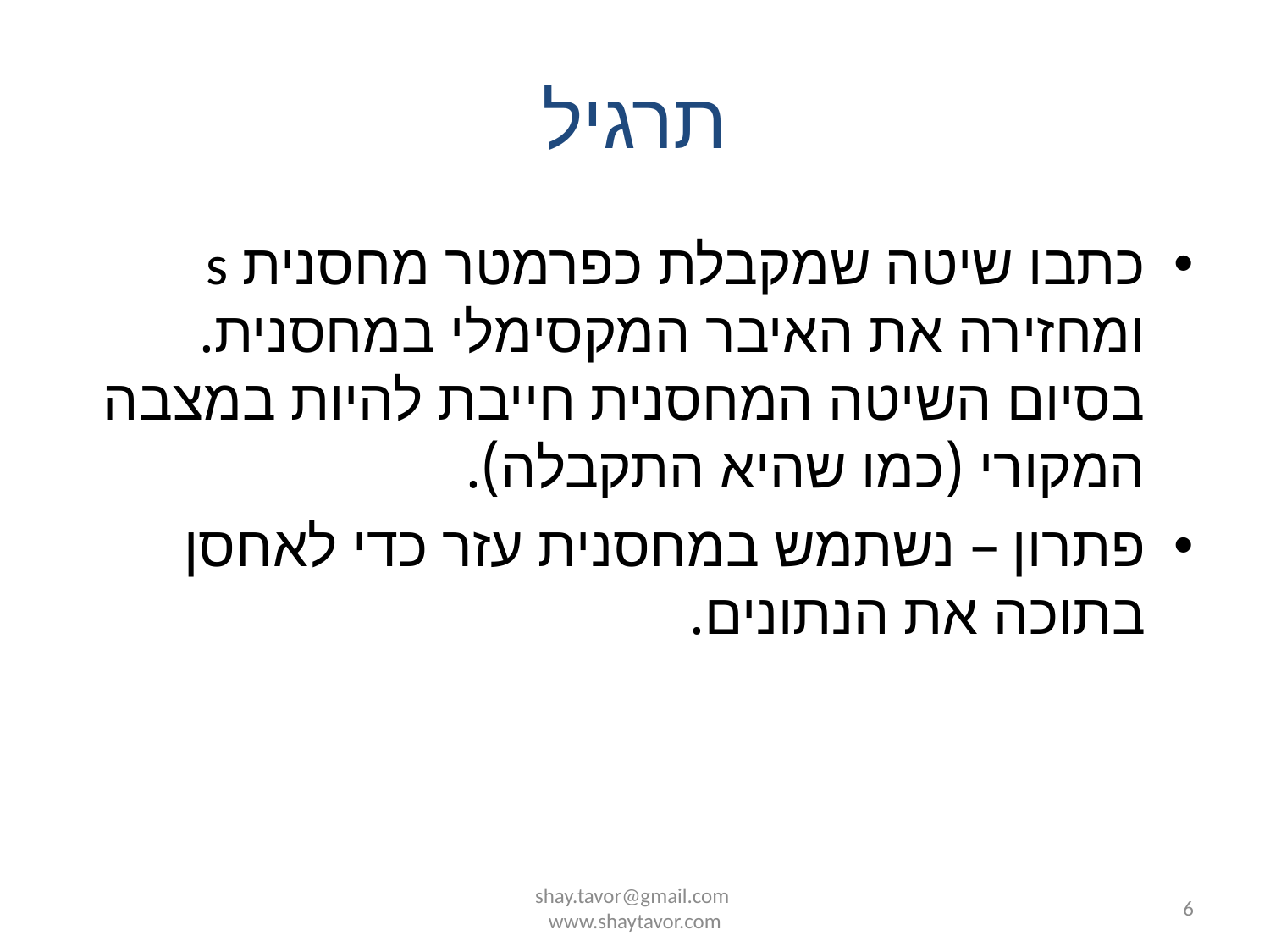

# תרגיל
כתבו שיטה שמקבלת כפרמטר מחסנית s ומחזירה את האיבר המקסימלי במחסנית. בסיום השיטה המחסנית חייבת להיות במצבה המקורי (כמו שהיא התקבלה).
פתרון – נשתמש במחסנית עזר כדי לאחסן בתוכה את הנתונים.
shay.tavor@gmail.com
www.shaytavor.com
6